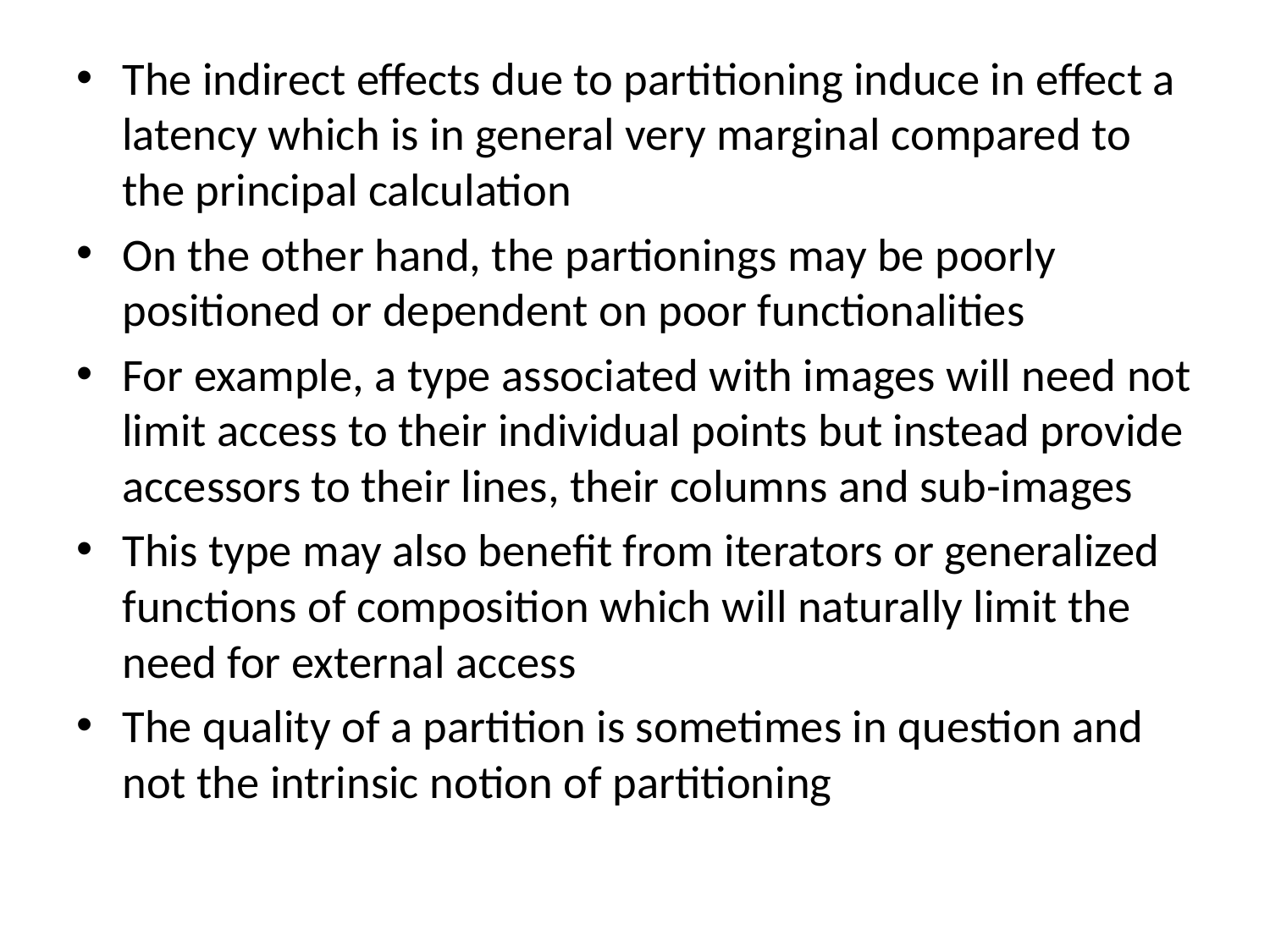

The indirect effects due to partitioning induce in effect a latency which is in general very marginal compared to the principal calculation
On the other hand, the partionings may be poorly positioned or dependent on poor functionalities
For example, a type associated with images will need not limit access to their individual points but instead provide accessors to their lines, their columns and sub-images
This type may also benefit from iterators or generalized functions of composition which will naturally limit the need for external access
The quality of a partition is sometimes in question and not the intrinsic notion of partitioning